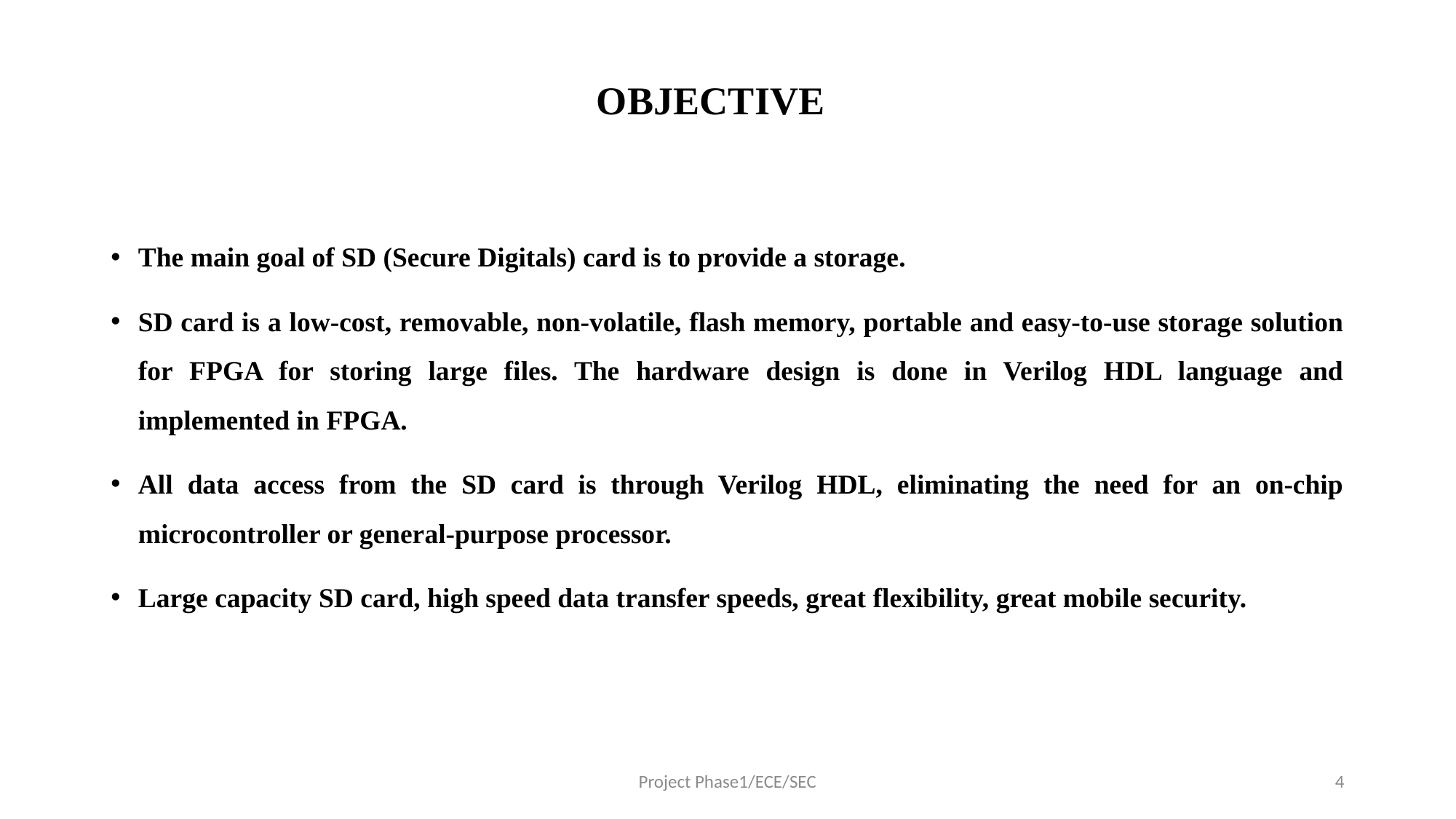

# OBJECTIVE
The main goal of SD (Secure Digitals) card is to provide a storage.
SD card is a low-cost, removable, non-volatile, flash memory, portable and easy-to-use storage solution for FPGA for storing large files. The hardware design is done in Verilog HDL language and implemented in FPGA.
All data access from the SD card is through Verilog HDL, eliminating the need for an on-chip microcontroller or general-purpose processor.
Large capacity SD card, high speed data transfer speeds, great flexibility, great mobile security.

Project Phase1/ECE/SEC
4